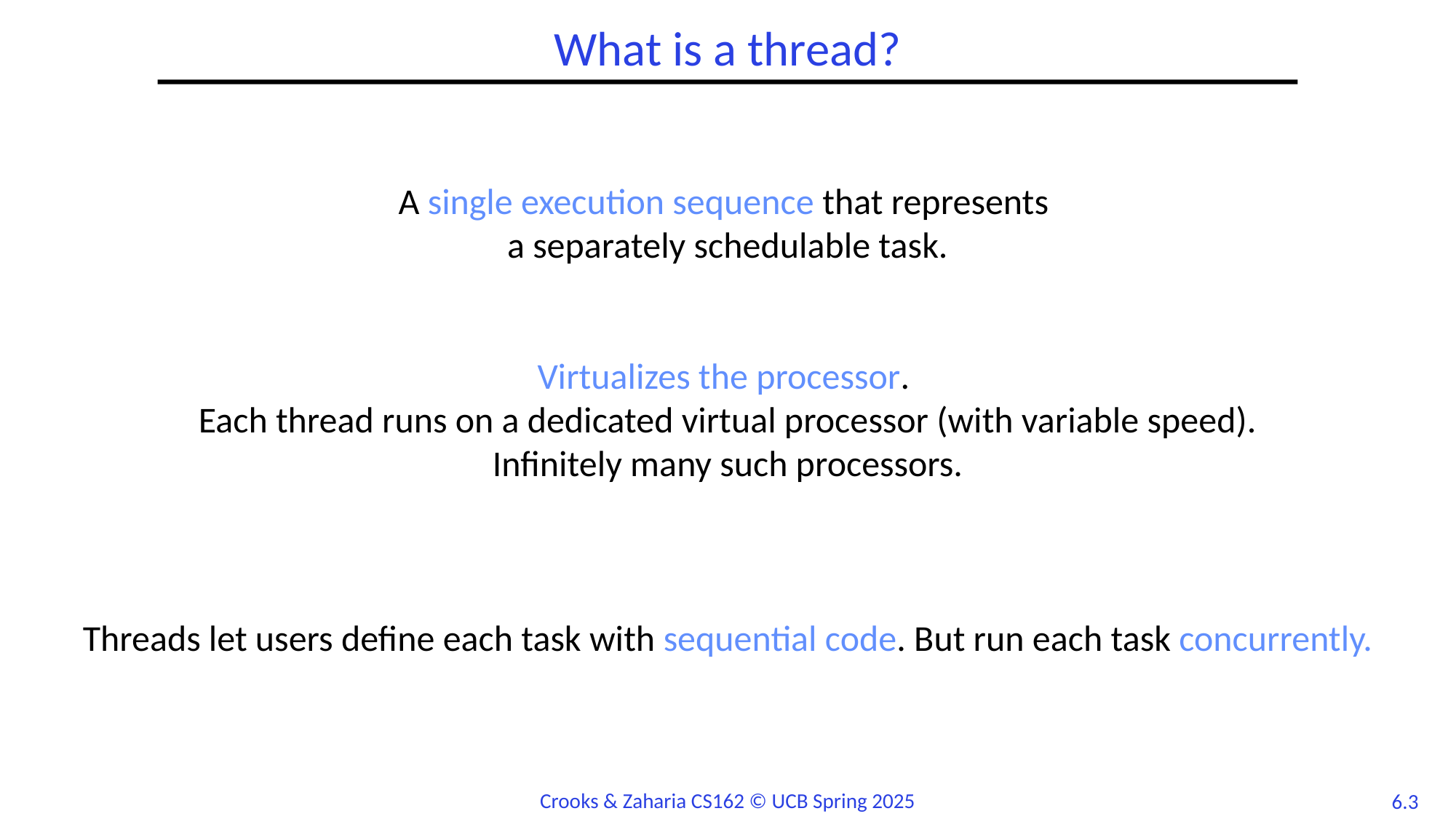

# What is a thread?
A single execution sequence that represents
a separately schedulable task.

Virtualizes the processor.
Each thread runs on a dedicated virtual processor (with variable speed).
Infinitely many such processors.

Threads let users define each task with sequential code. But run each task concurrently.